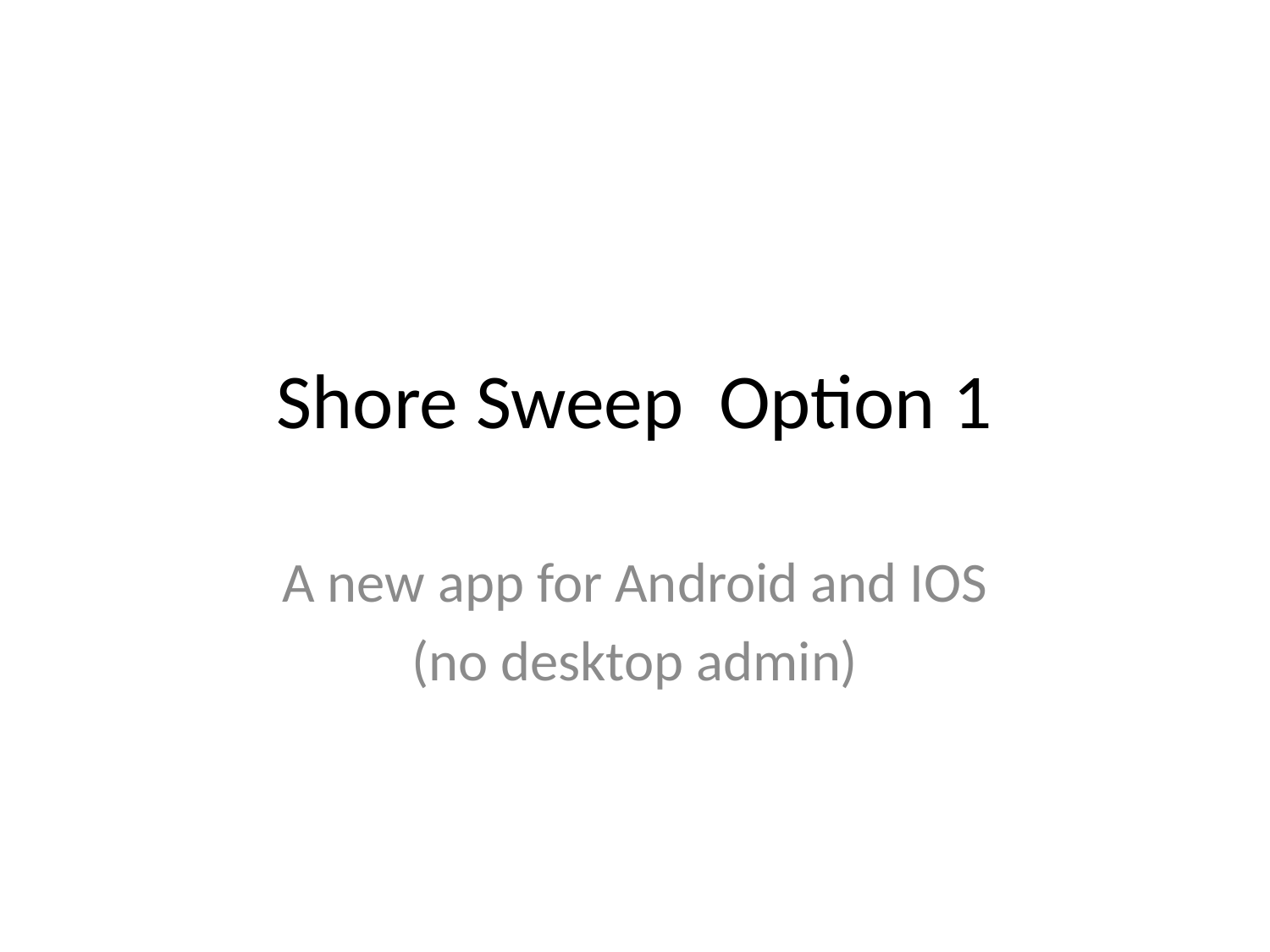

# Shore Sweep  Option 1
A new app for Android and IOS
(no desktop admin)